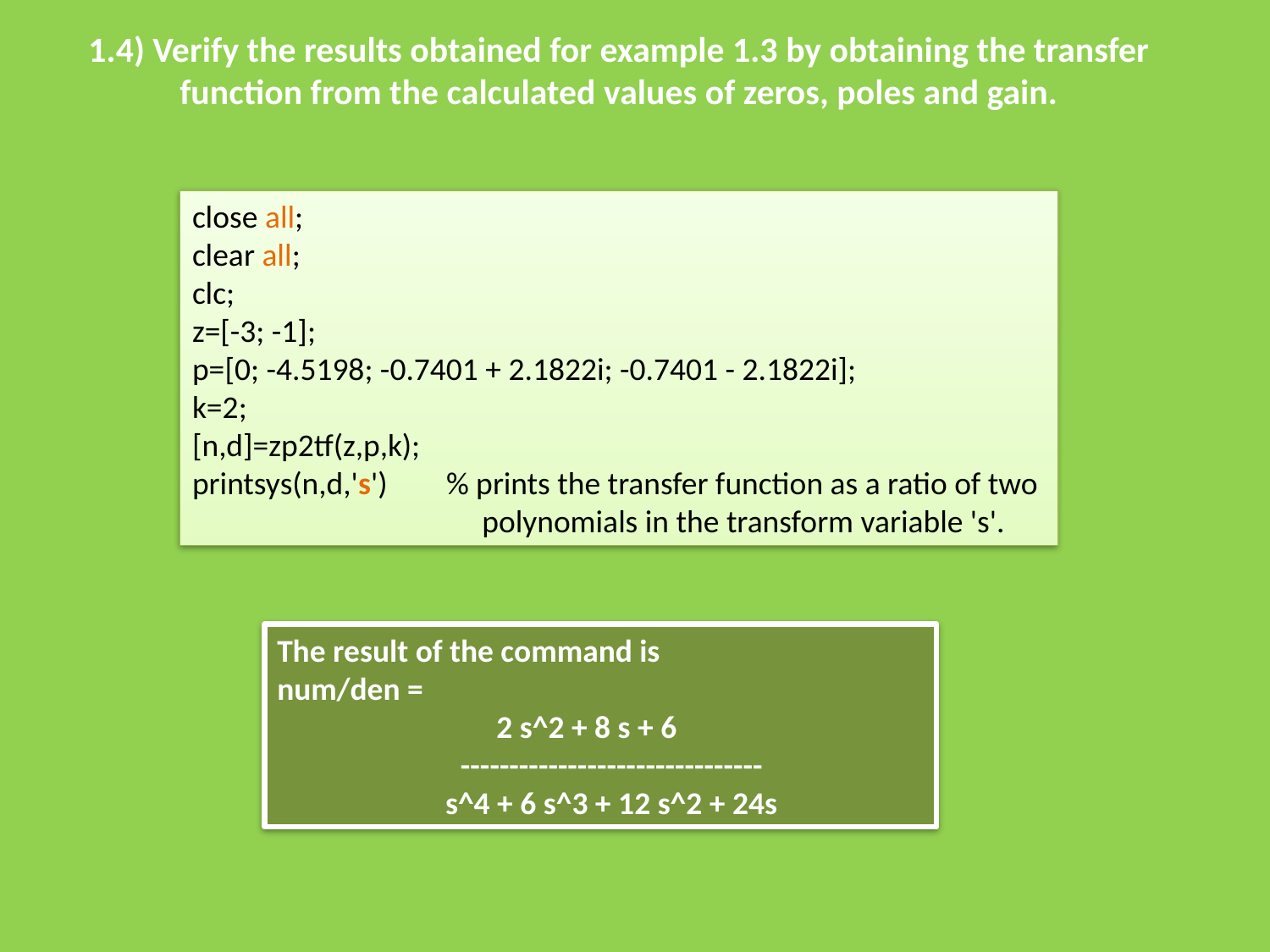

1.4) Verify the results obtained for example 1.3 by obtaining the transfer function from the calculated values of zeros, poles and gain.
close all;
clear all;
clc;
z=[-3; -1];
p=[0; -4.5198; -0.7401 + 2.1822i; -0.7401 - 2.1822i];
k=2;
[n,d]=zp2tf(z,p,k);
printsys(n,d,'s') 	% prints the transfer function as a ratio of two 		     polynomials in the transform variable 's'.
The result of the command is
num/den =
            2 s^2 + 8 s + 6
   -------------------------------
   s^4 + 6 s^3 + 12 s^2 + 24s